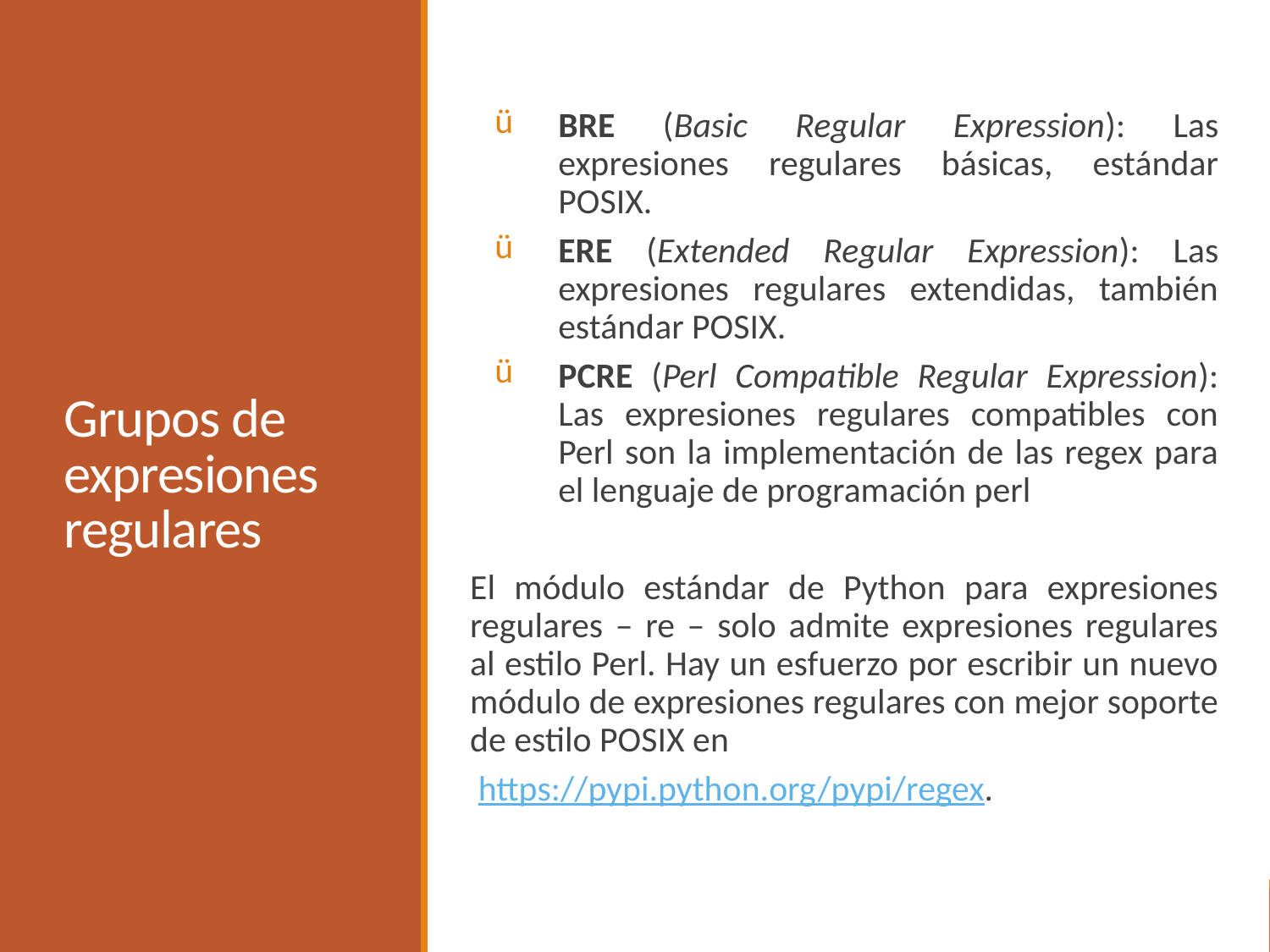

BRE (Basic Regular Expression): Las expresiones regulares básicas, estándar POSIX.
ERE (Extended Regular Expression): Las expresiones regulares extendidas, también estándar POSIX.
PCRE (Perl Compatible Regular Expression): Las expresiones regulares compatibles con Perl son la implementación de las regex para el lenguaje de programación perl

El módulo estándar de Python para expresiones regulares – re – solo admite expresiones regulares al estilo Perl. Hay un esfuerzo por escribir un nuevo módulo de expresiones regulares con mejor soporte de estilo POSIX en
 https://pypi.python.org/pypi/regex.
# Grupos de expresiones regulares